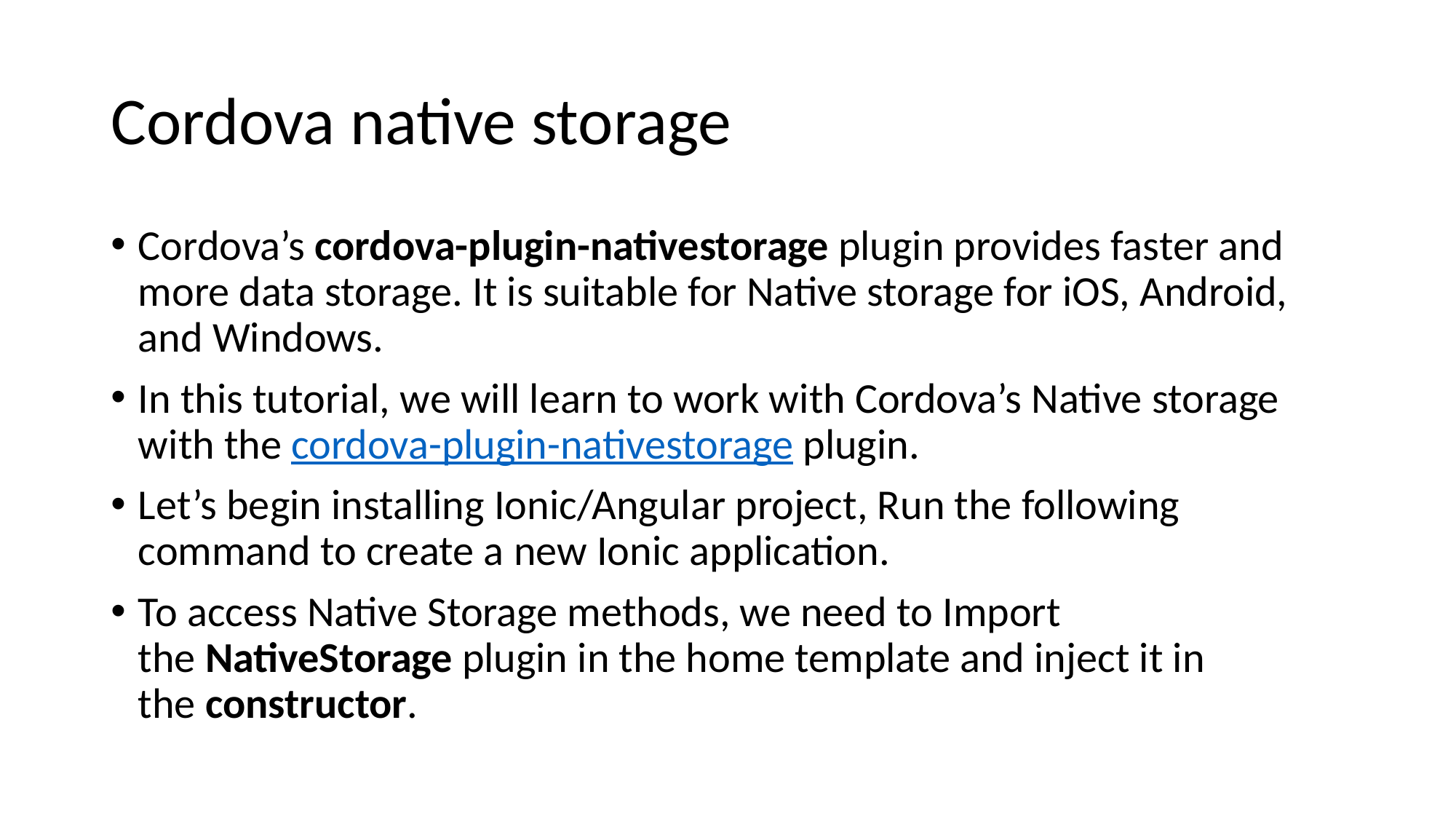

# Cordova native storage
Cordova’s cordova-plugin-nativestorage plugin provides faster and more data storage. It is suitable for Native storage for iOS, Android, and Windows.
In this tutorial, we will learn to work with Cordova’s Native storage with the cordova-plugin-nativestorage plugin.
Let’s begin installing Ionic/Angular project, Run the following command to create a new Ionic application.
To access Native Storage methods, we need to Import the NativeStorage plugin in the home template and inject it in the constructor.